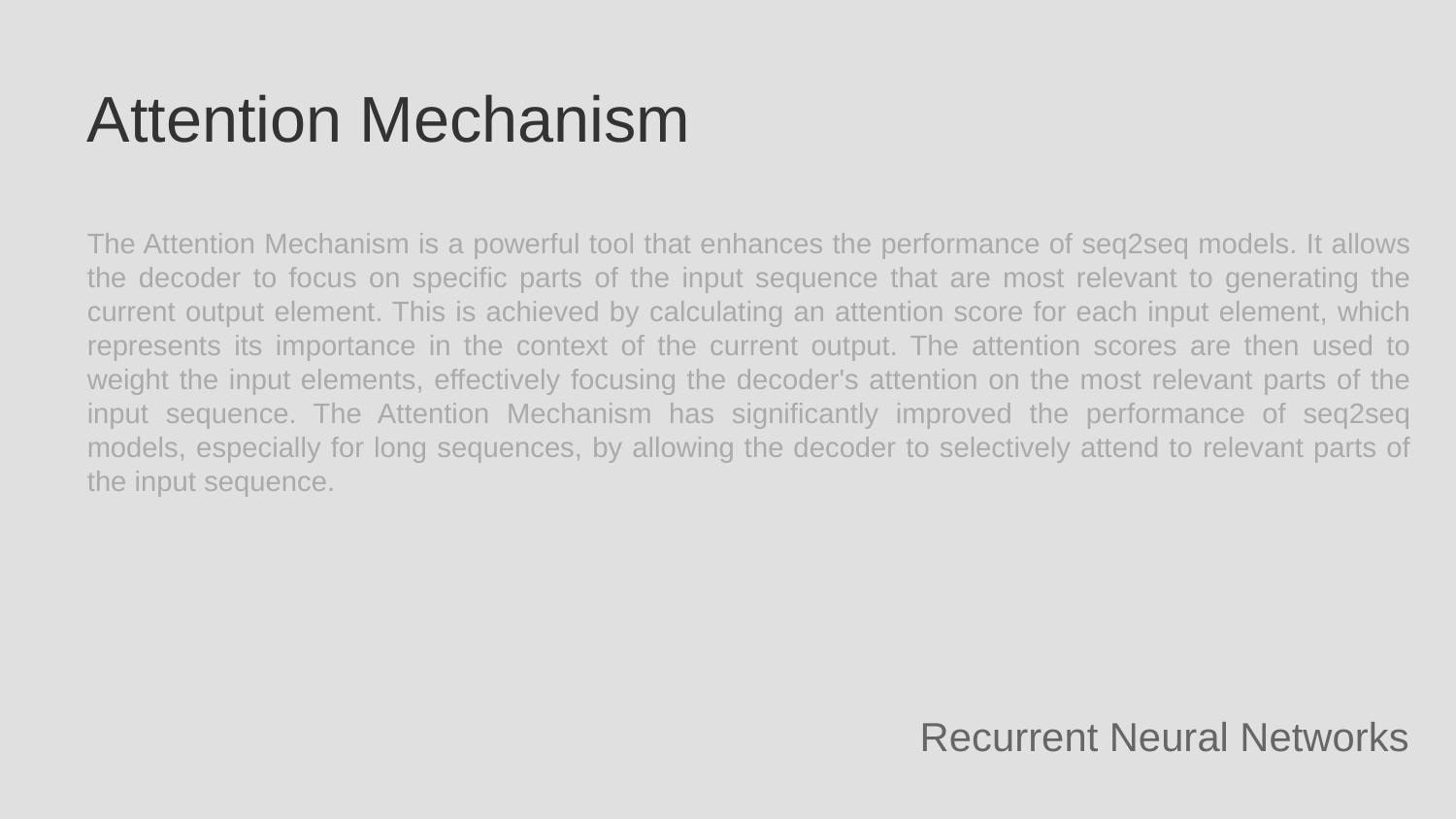

Attention Mechanism
The Attention Mechanism is a powerful tool that enhances the performance of seq2seq models. It allows the decoder to focus on specific parts of the input sequence that are most relevant to generating the current output element. This is achieved by calculating an attention score for each input element, which represents its importance in the context of the current output. The attention scores are then used to weight the input elements, effectively focusing the decoder's attention on the most relevant parts of the input sequence. The Attention Mechanism has significantly improved the performance of seq2seq models, especially for long sequences, by allowing the decoder to selectively attend to relevant parts of the input sequence.
Recurrent Neural Networks